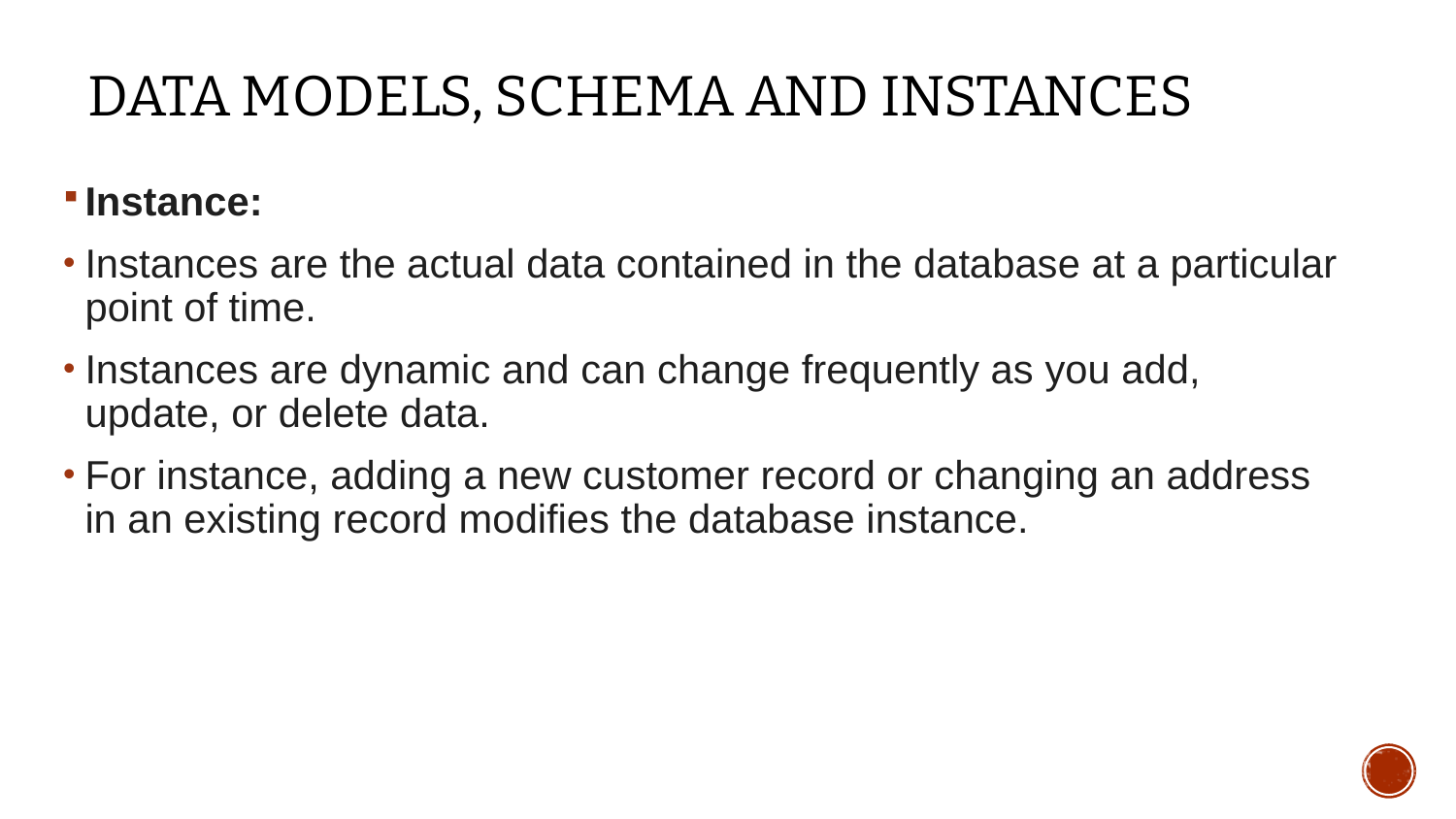

# Data models, schema and instances
Instance:
Instances are the actual data contained in the database at a particular point of time.
Instances are dynamic and can change frequently as you add, update, or delete data.
For instance, adding a new customer record or changing an address in an existing record modifies the database instance.